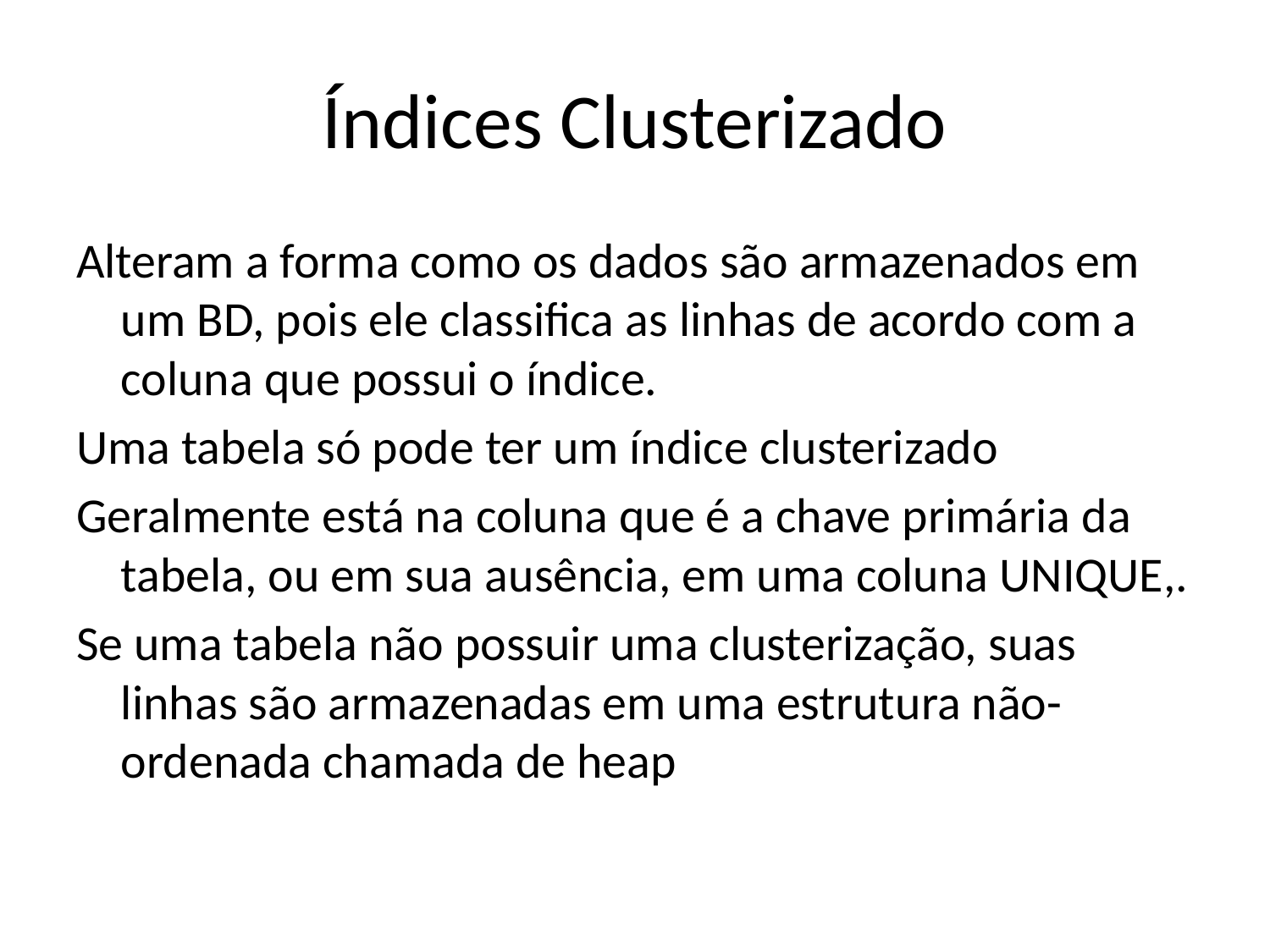

# Índices Clusterizado
Alteram a forma como os dados são armazenados em um BD, pois ele classifica as linhas de acordo com a coluna que possui o índice.
Uma tabela só pode ter um índice clusterizado
Geralmente está na coluna que é a chave primária da tabela, ou em sua ausência, em uma coluna UNIQUE,.
Se uma tabela não possuir uma clusterização, suas linhas são armazenadas em uma estrutura não-ordenada chamada de heap